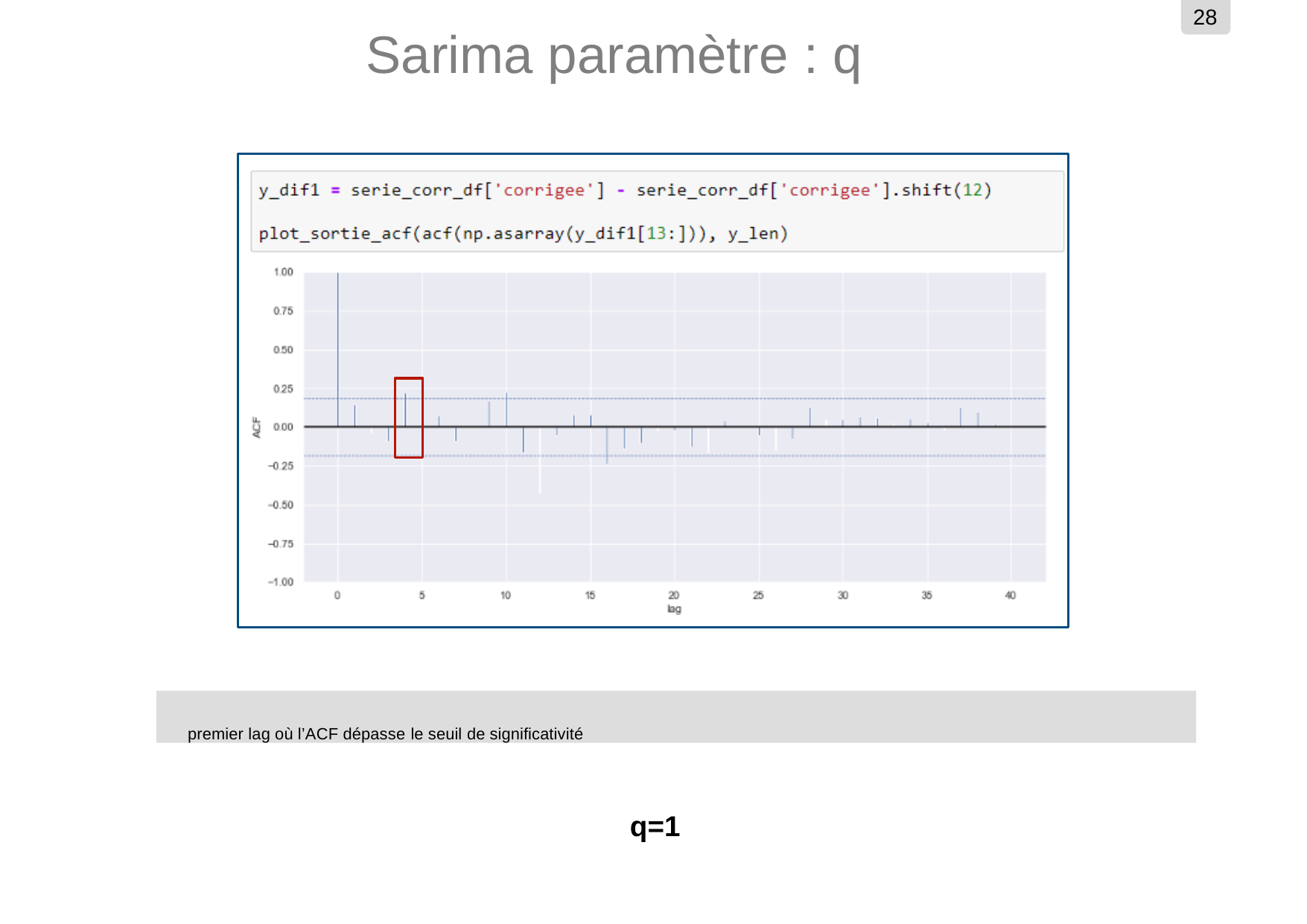

28
# Sarima paramètre : q

premier lag où l’ACF dépasse le seuil de significativité
q=1